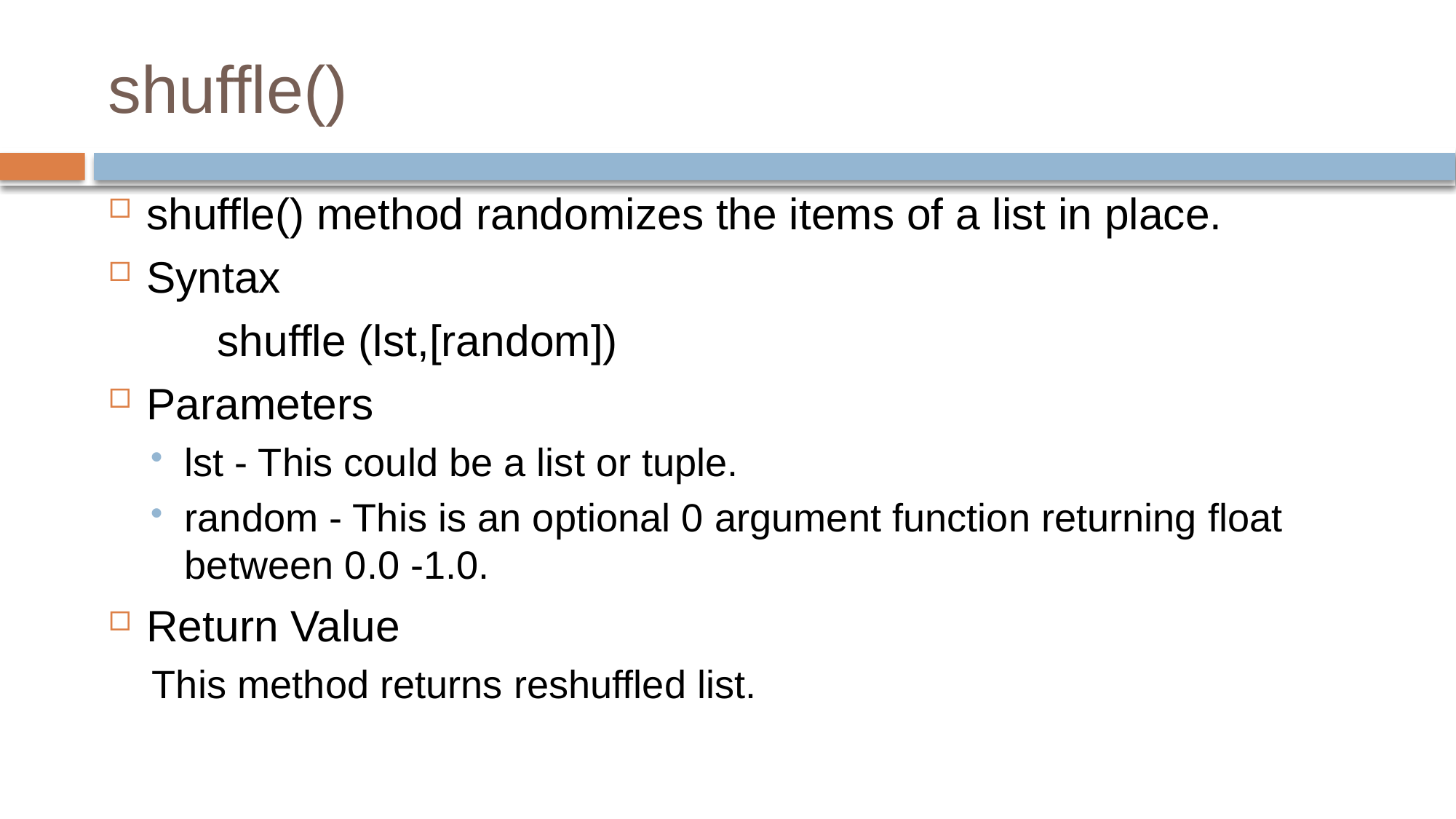

# shuffle()
shuffle() method randomizes the items of a list in place.
Syntax
	shuffle (lst,[random])
Parameters
lst - This could be a list or tuple.
random - This is an optional 0 argument function returning float between 0.0 -1.0.
Return Value
This method returns reshuffled list.